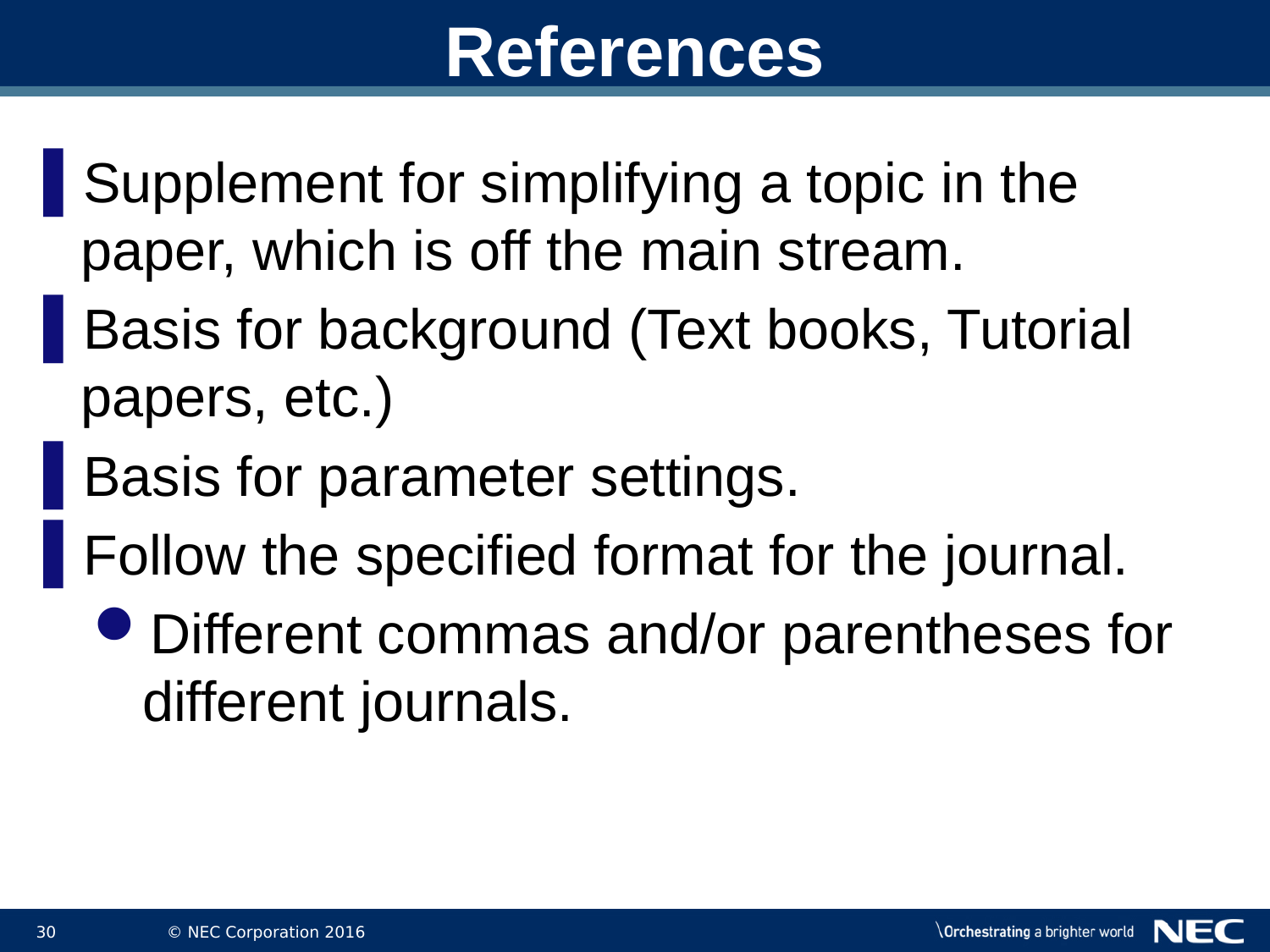

# References
Supplement for simplifying a topic in the paper, which is off the main stream.
Basis for background (Text books, Tutorial papers, etc.)
Basis for parameter settings.
Follow the specified format for the journal.
Different commas and/or parentheses for different journals.